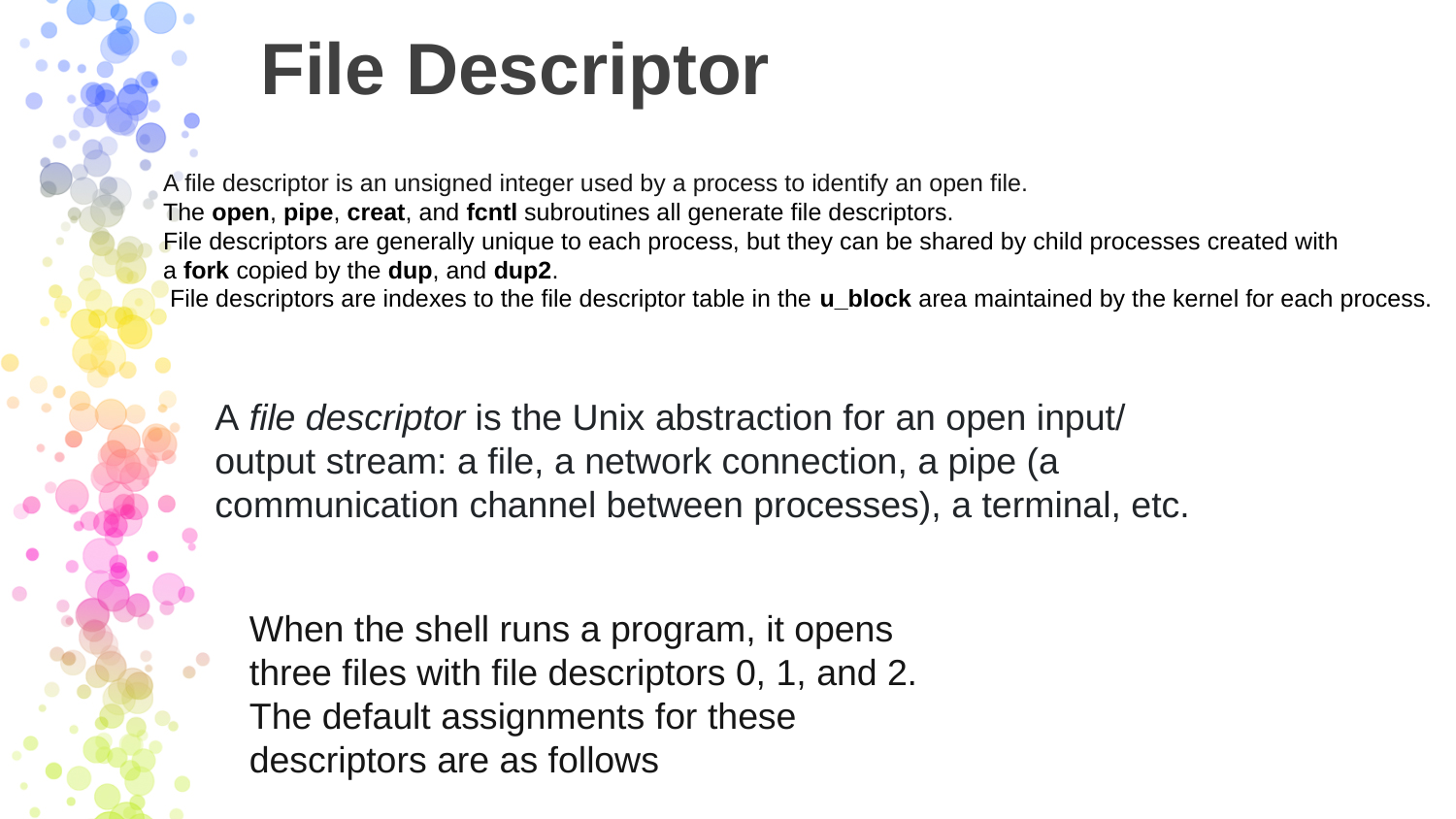

# File Descriptor
A file descriptor is an unsigned integer used by a process to identify an open file.
The open, pipe, creat, and fcntl subroutines all generate file descriptors.
File descriptors are generally unique to each process, but they can be shared by child processes created with a fork copied by the dup, and dup2.
 File descriptors are indexes to the file descriptor table in the u_block area maintained by the kernel for each process.
A file descriptor is the Unix abstraction for an open input/output stream: a file, a network connection, a pipe (a communication channel between processes), a terminal, etc.
When the shell runs a program, it opens three files with file descriptors 0, 1, and 2. The default assignments for these descriptors are as follows